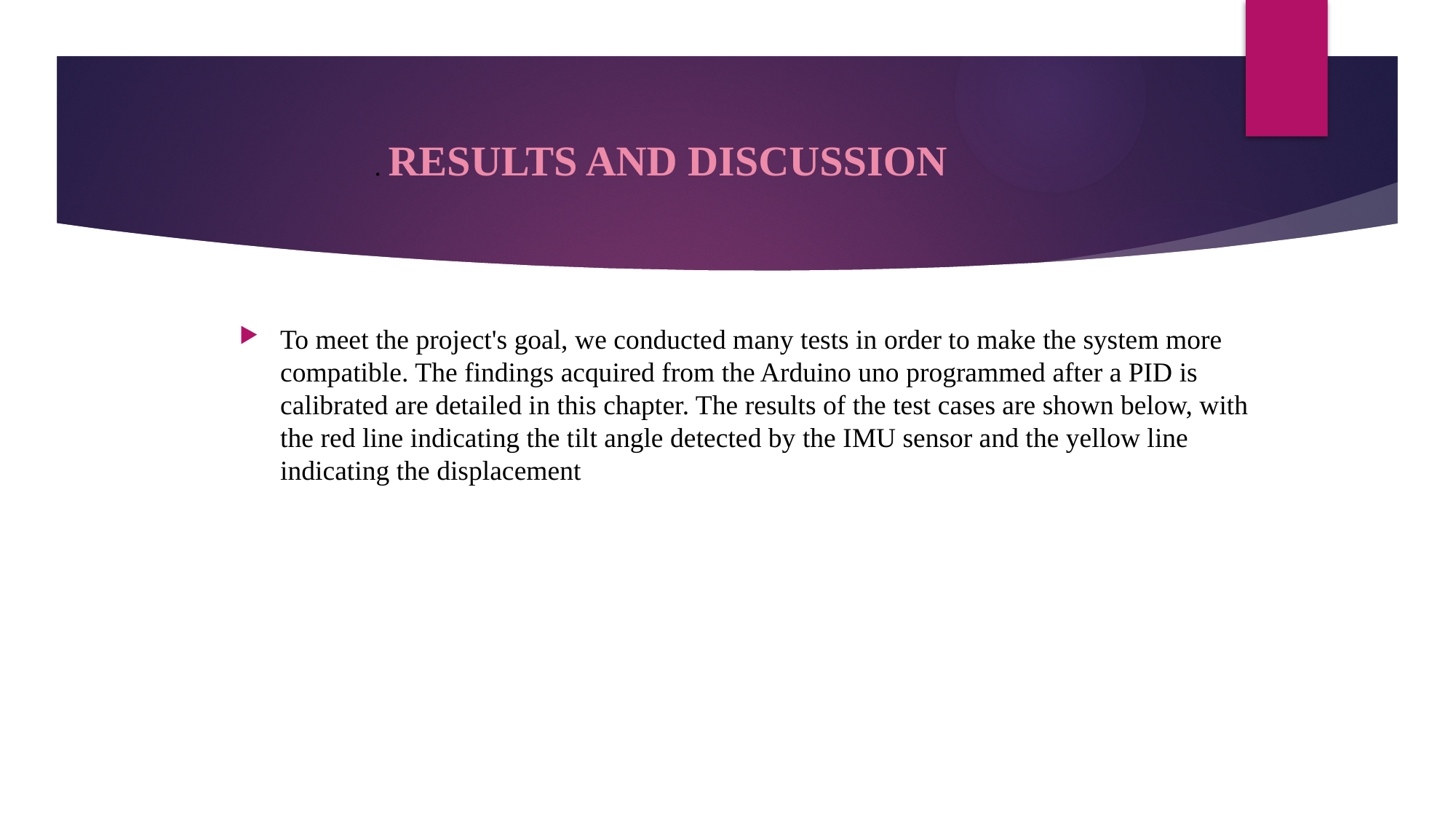

# . RESULTS AND DISCUSSION
To meet the project's goal, we conducted many tests in order to make the system more compatible. The findings acquired from the Arduino uno programmed after a PID is calibrated are detailed in this chapter. The results of the test cases are shown below, with the red line indicating the tilt angle detected by the IMU sensor and the yellow line indicating the displacement